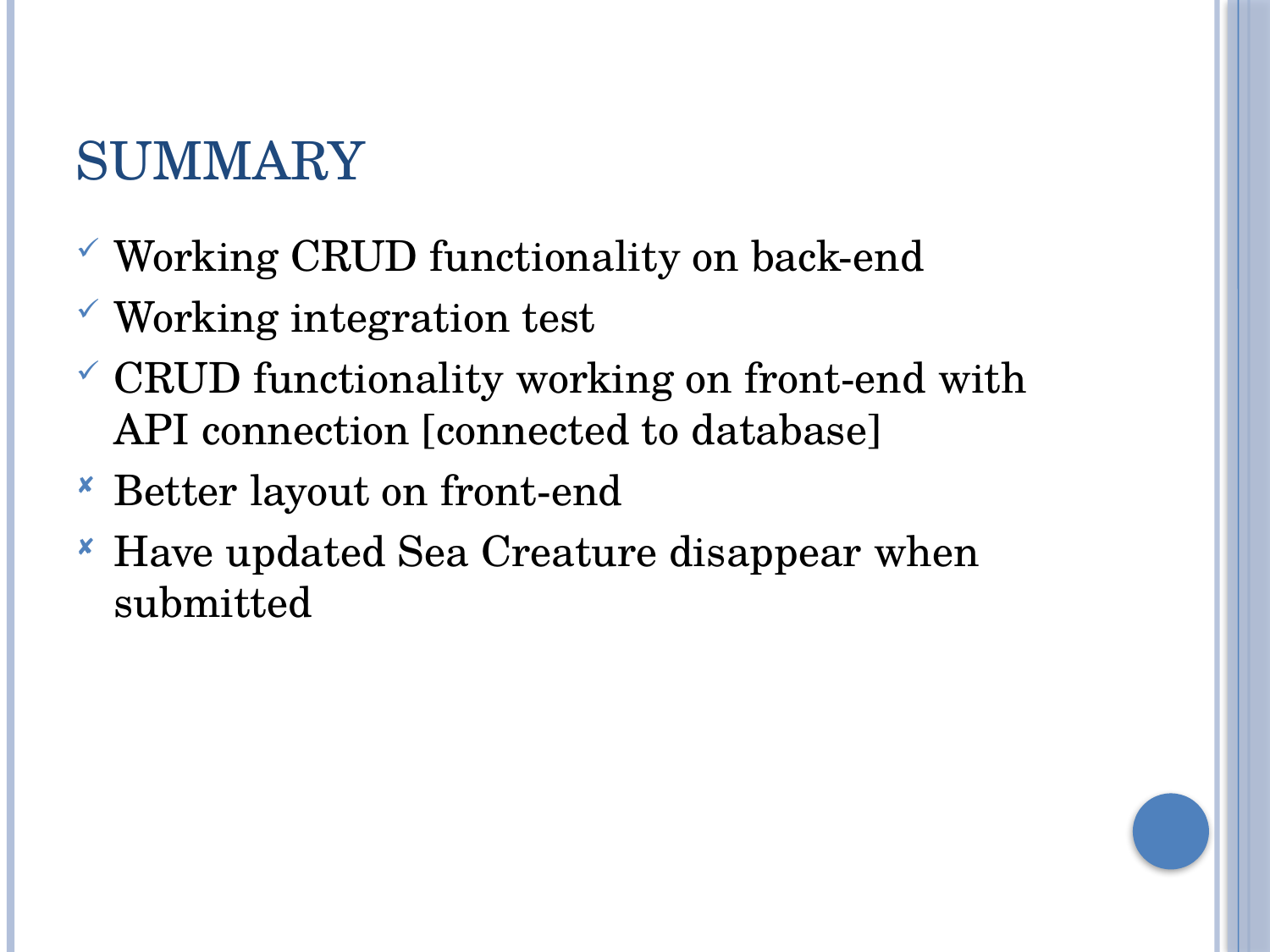

# Summary
Working CRUD functionality on back-end
Working integration test
CRUD functionality working on front-end with API connection [connected to database]
Better layout on front-end
Have updated Sea Creature disappear when submitted